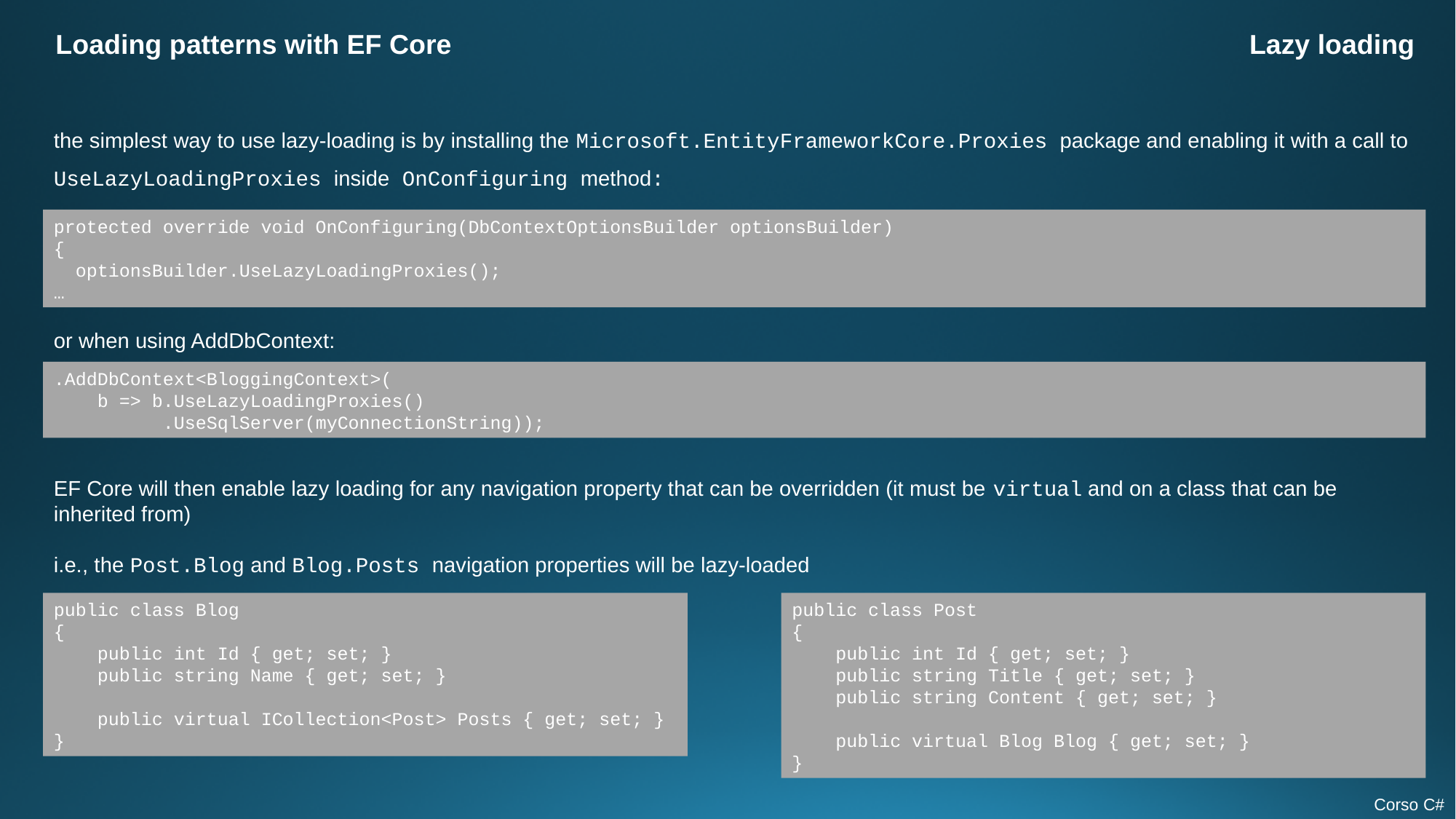

Loading patterns with EF Core
Lazy loading
the simplest way to use lazy-loading is by installing the Microsoft.EntityFrameworkCore.Proxies package and enabling it with a call to UseLazyLoadingProxies inside OnConfiguring method:
protected override void OnConfiguring(DbContextOptionsBuilder optionsBuilder)
{
  optionsBuilder.UseLazyLoadingProxies();
…
or when using AddDbContext:
.AddDbContext<BloggingContext>(
    b => b.UseLazyLoadingProxies()
          .UseSqlServer(myConnectionString));
EF Core will then enable lazy loading for any navigation property that can be overridden (it must be virtual and on a class that can be inherited from)

i.e., the Post.Blog and Blog.Posts navigation properties will be lazy-loaded
public class Blog
{
    public int Id { get; set; }
    public string Name { get; set; }

    public virtual ICollection<Post> Posts { get; set; }
}
public class Post
{
    public int Id { get; set; }
    public string Title { get; set; }
    public string Content { get; set; }

    public virtual Blog Blog { get; set; }
}
Corso C#